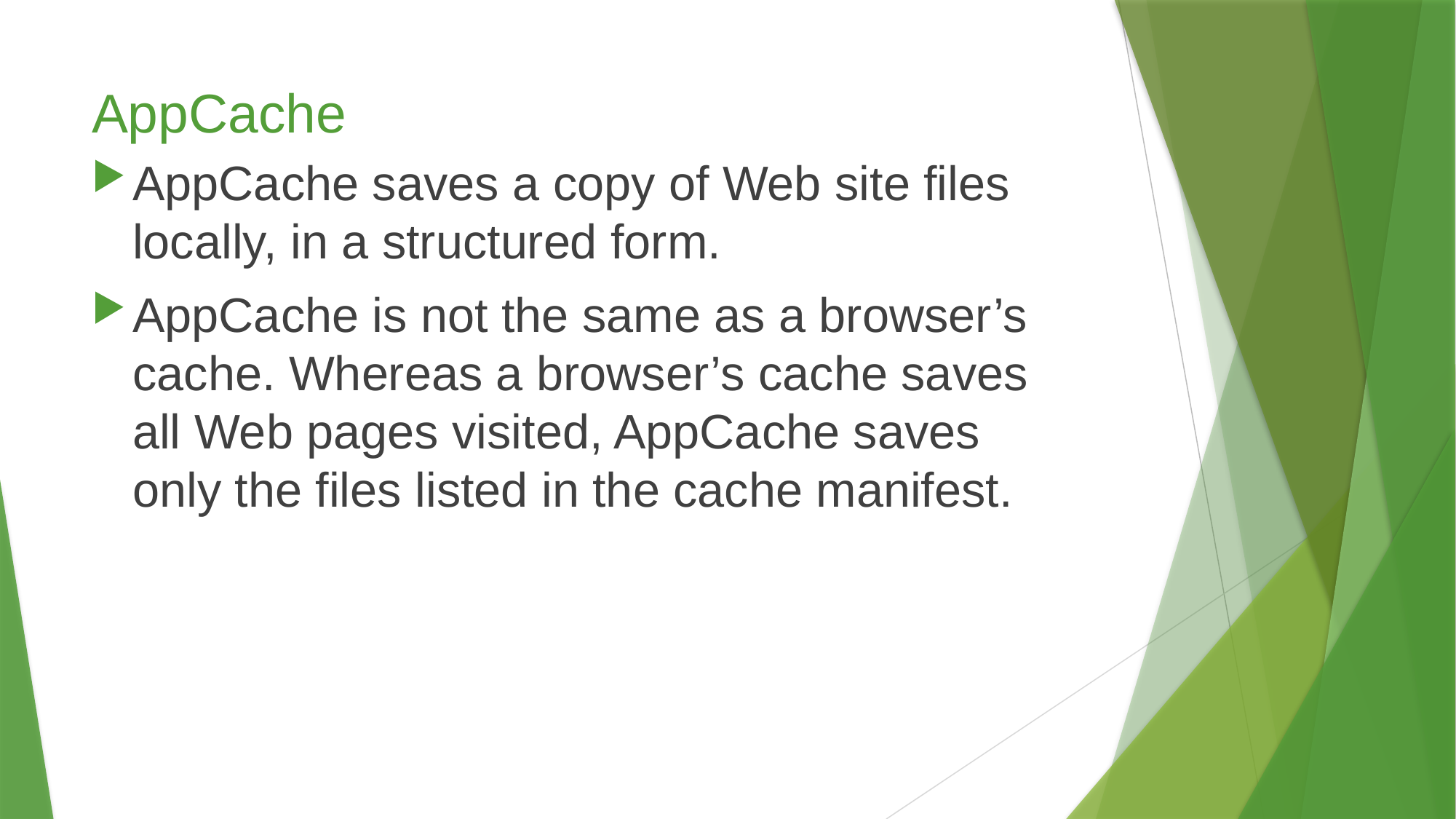

# AppCache
AppCache saves a copy of Web site files locally, in a structured form.
AppCache is not the same as a browser’s cache. Whereas a browser’s cache saves all Web pages visited, AppCache saves only the files listed in the cache manifest.